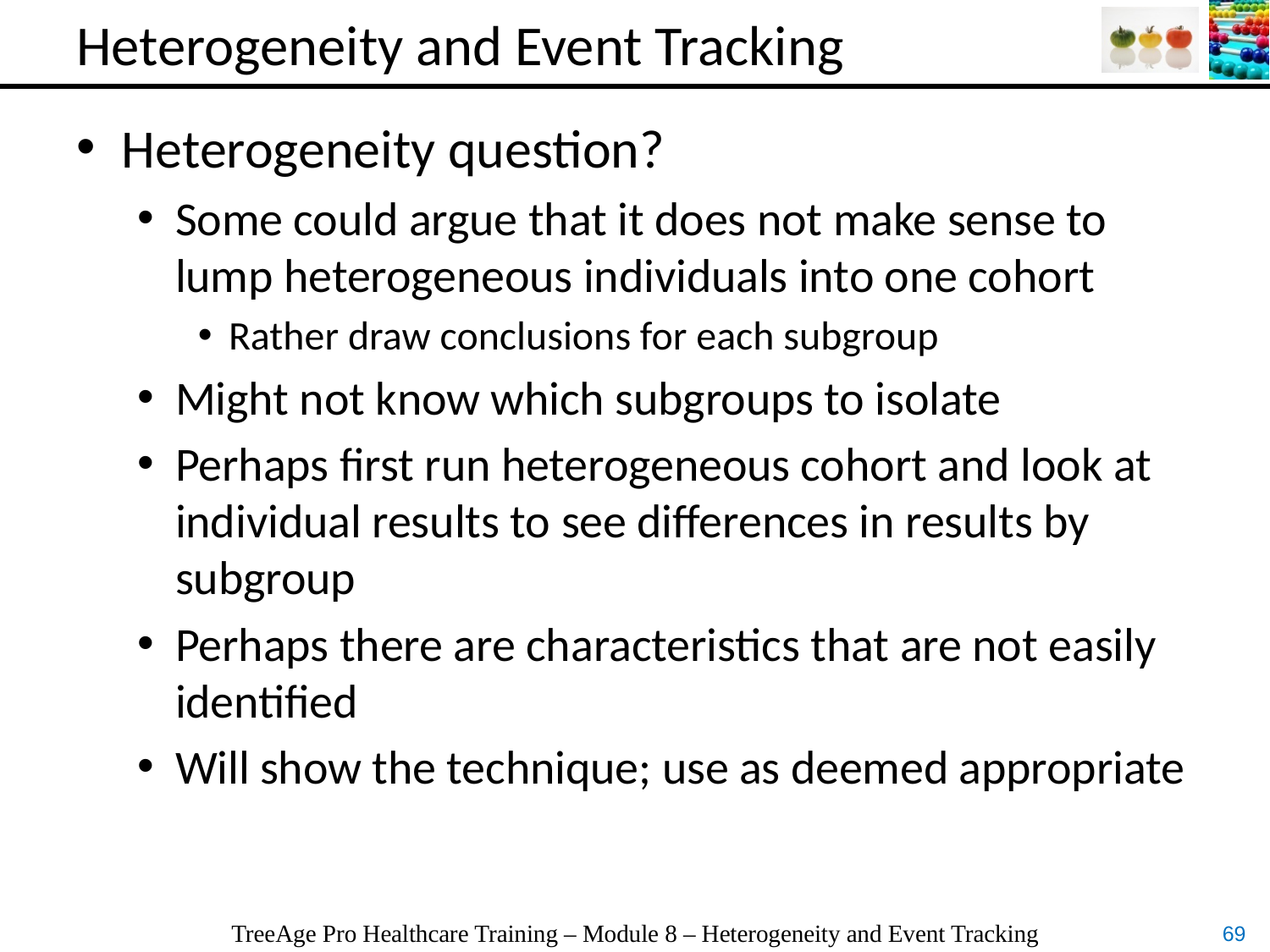

# Heterogeneity and Event Tracking
Heterogeneity question?
Some could argue that it does not make sense to lump heterogeneous individuals into one cohort
Rather draw conclusions for each subgroup
Might not know which subgroups to isolate
Perhaps first run heterogeneous cohort and look at individual results to see differences in results by subgroup
Perhaps there are characteristics that are not easily identified
Will show the technique; use as deemed appropriate
TreeAge Pro Healthcare Training – Module 8 – Heterogeneity and Event Tracking